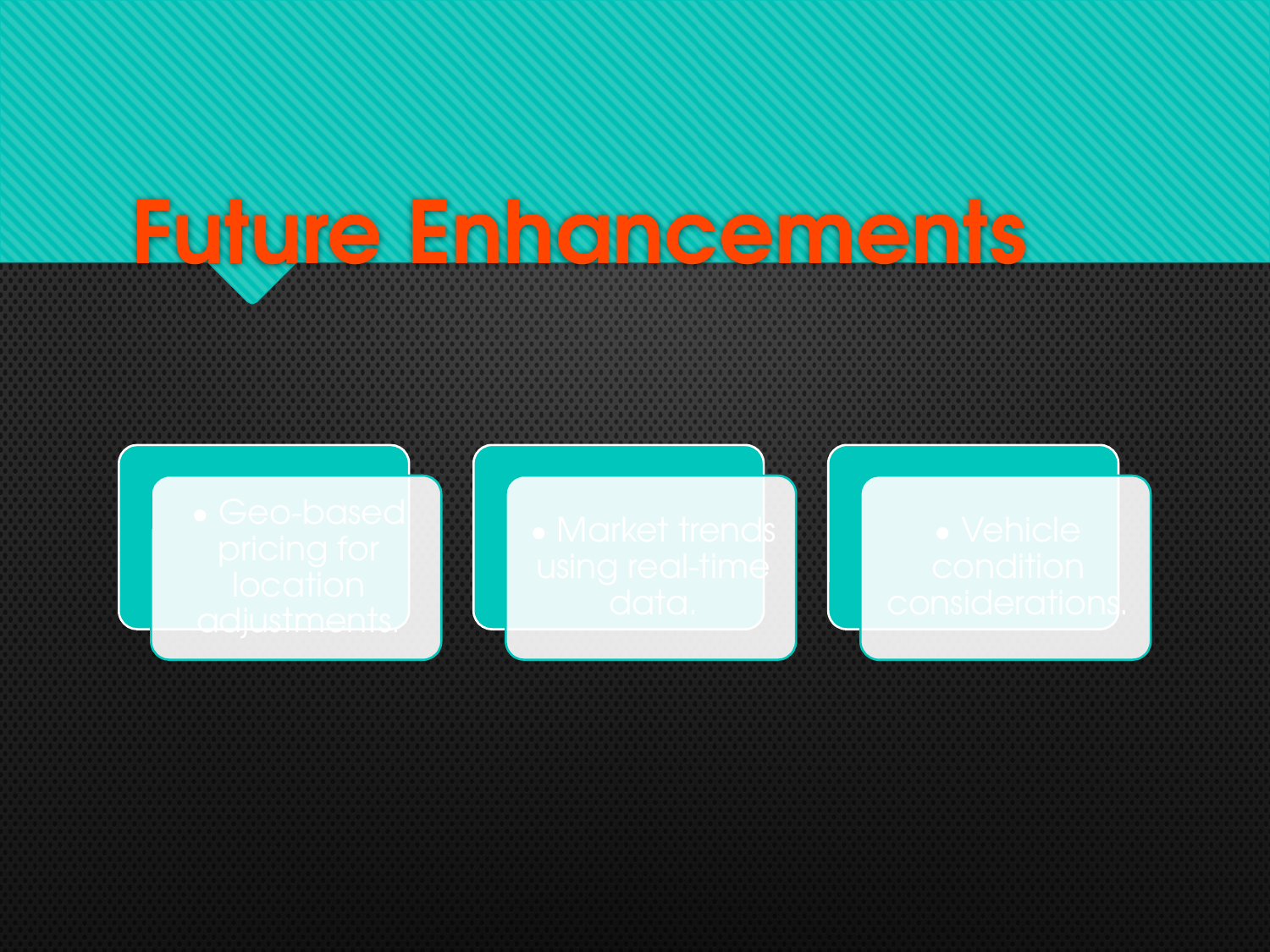

# Future Enhancements
• Geo-based pricing for location adjustments.
• Market trends using real-time data.
• Vehicle condition considerations.